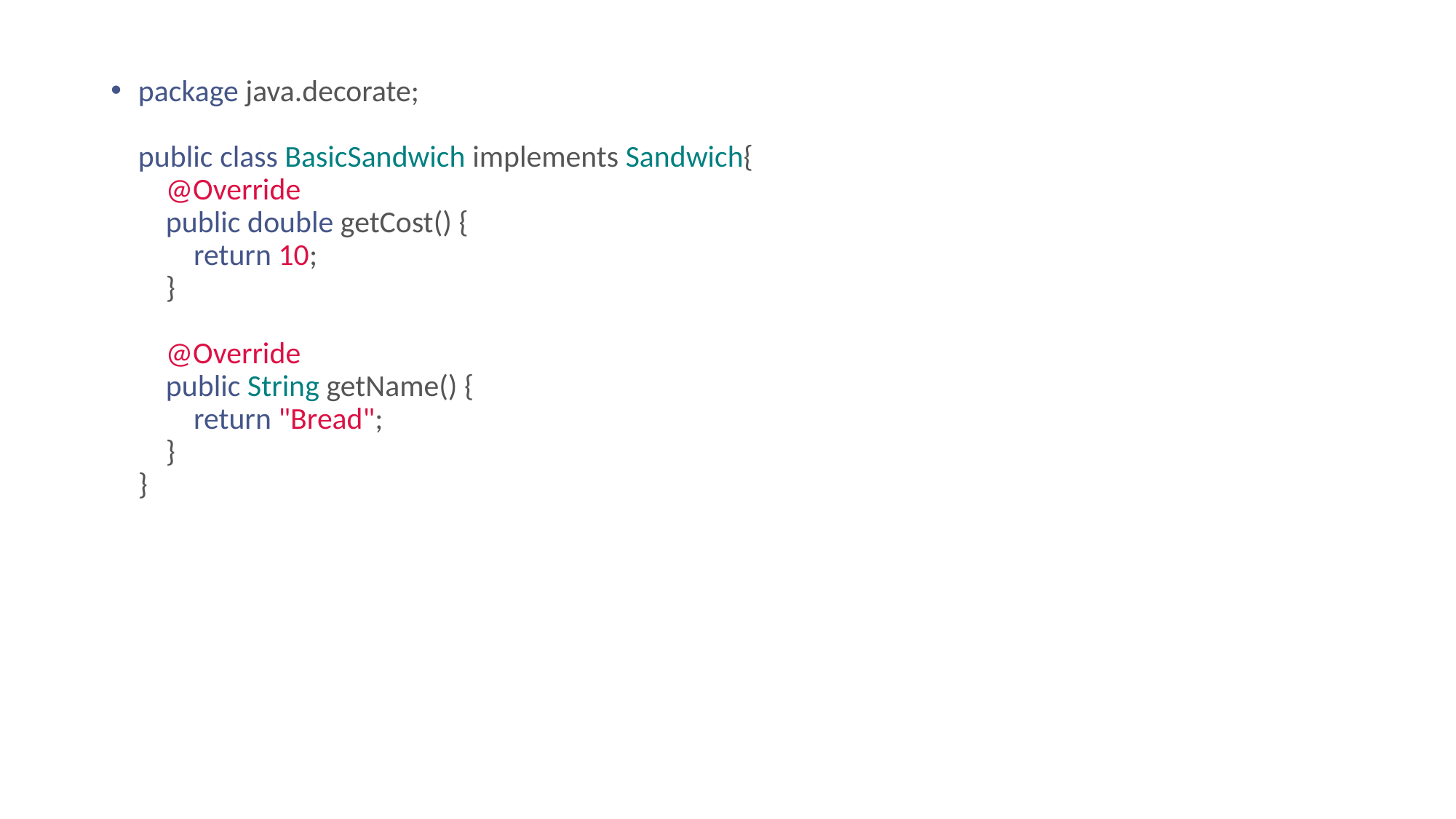

package java.decorate;
public class BasicSandwich implements Sandwich{
    @Override
    public double getCost() {
        return 10;
    }
    @Override
    public String getName() {
        return "Bread";
    }
}